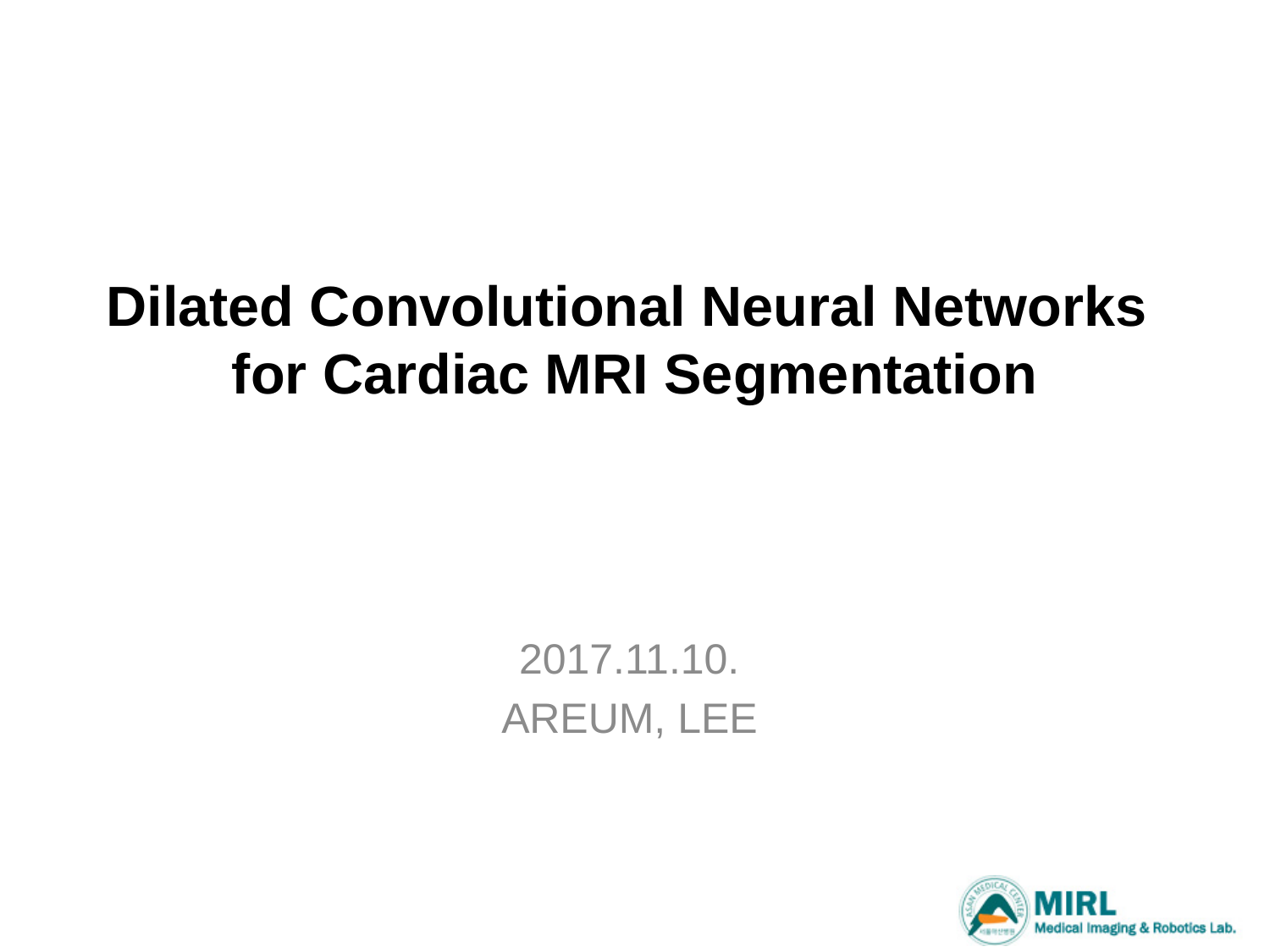

# Dilated Convolutional Neural Networks for Cardiac MRI Segmentation

2017.11.10.
AREUM, LEE